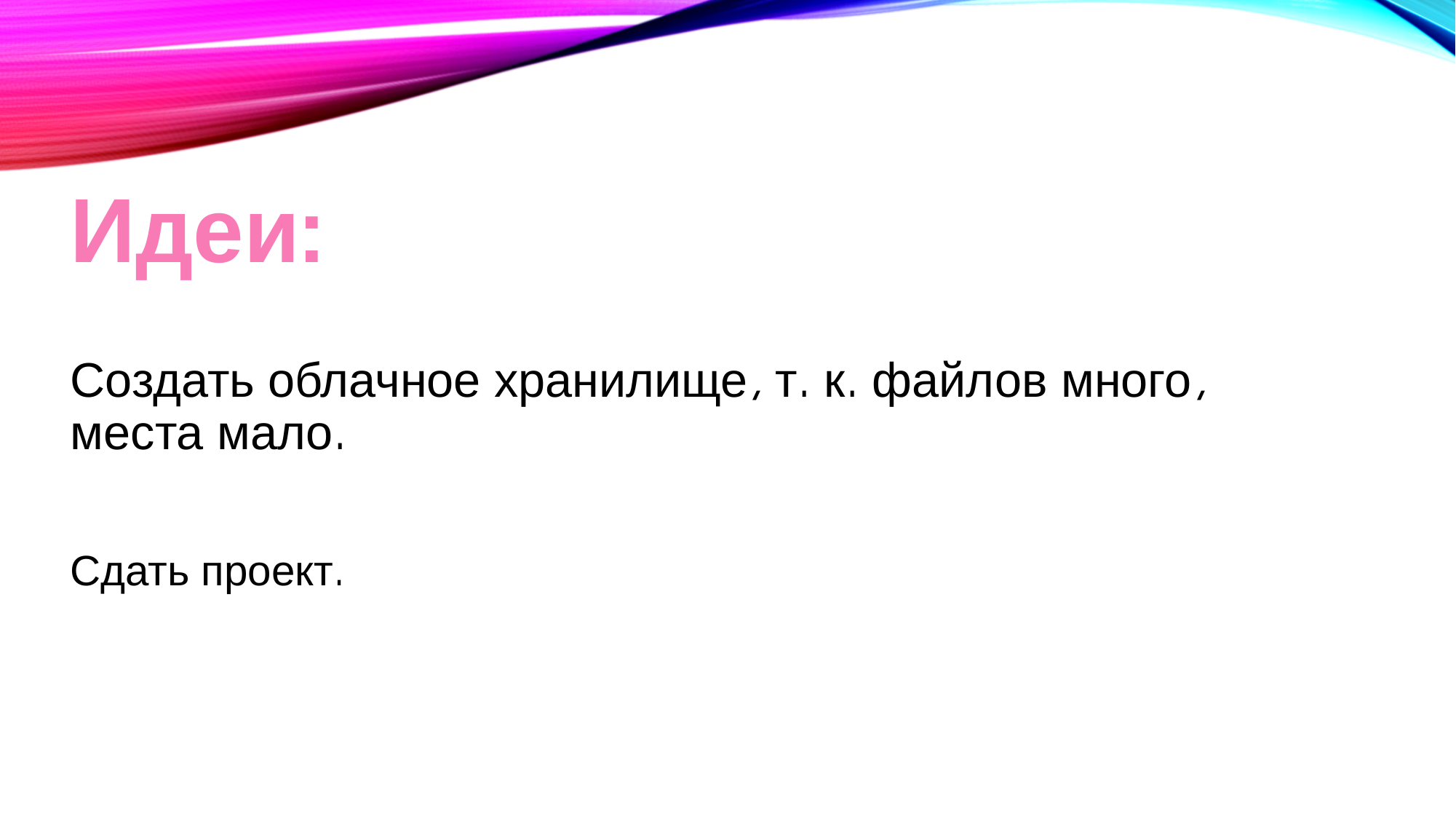

# Идеи:
Создать облачное хранилище, т. к. файлов много, места мало.
Сдать проект.